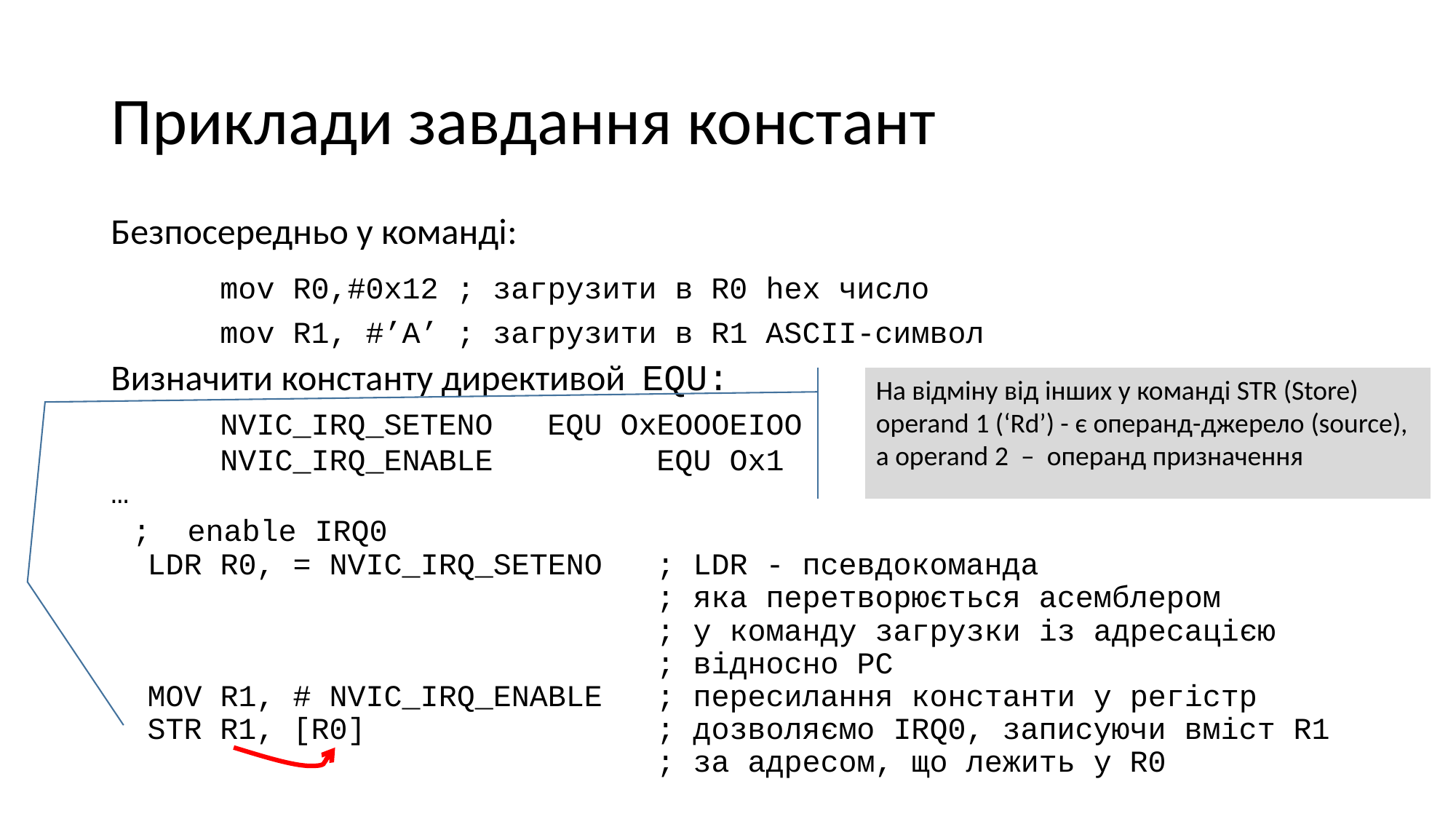

# Приклади завдання констант
Безпосередньо у команді:
	mov R0,#0x12 ; загрузити в R0 hex число
	mov R1, #’A’ ; загрузити в R1 ASCII-символ
Визначити константу директивой  EQU:
 	NVIC_IRQ_SETENO 	EQU OxEOOOEIOO
	NVIC_IRQ_ENABLE		EQU Ox1
…
 ;  enable IRQ0
  LDR R0, = NVIC_IRQ_SETENO	; LDR - псевдокоманда
 					; яка перетворюється асемблером
					; у команду загрузки із адресацією
					; відносно РС
  MOV R1, # NVIC_IRQ_ENABLE	; пересилання константи у регістр
  STR	R1, [R0]			; дозволяємо IRQ0, записуючи вміст R1
					; за адресом, що лежить у R0
На відміну від інших у команді STR (Store) орerand 1 (‘Rd’) - є операнд-джерело (source),
а орerand 2  –  операнд призначення